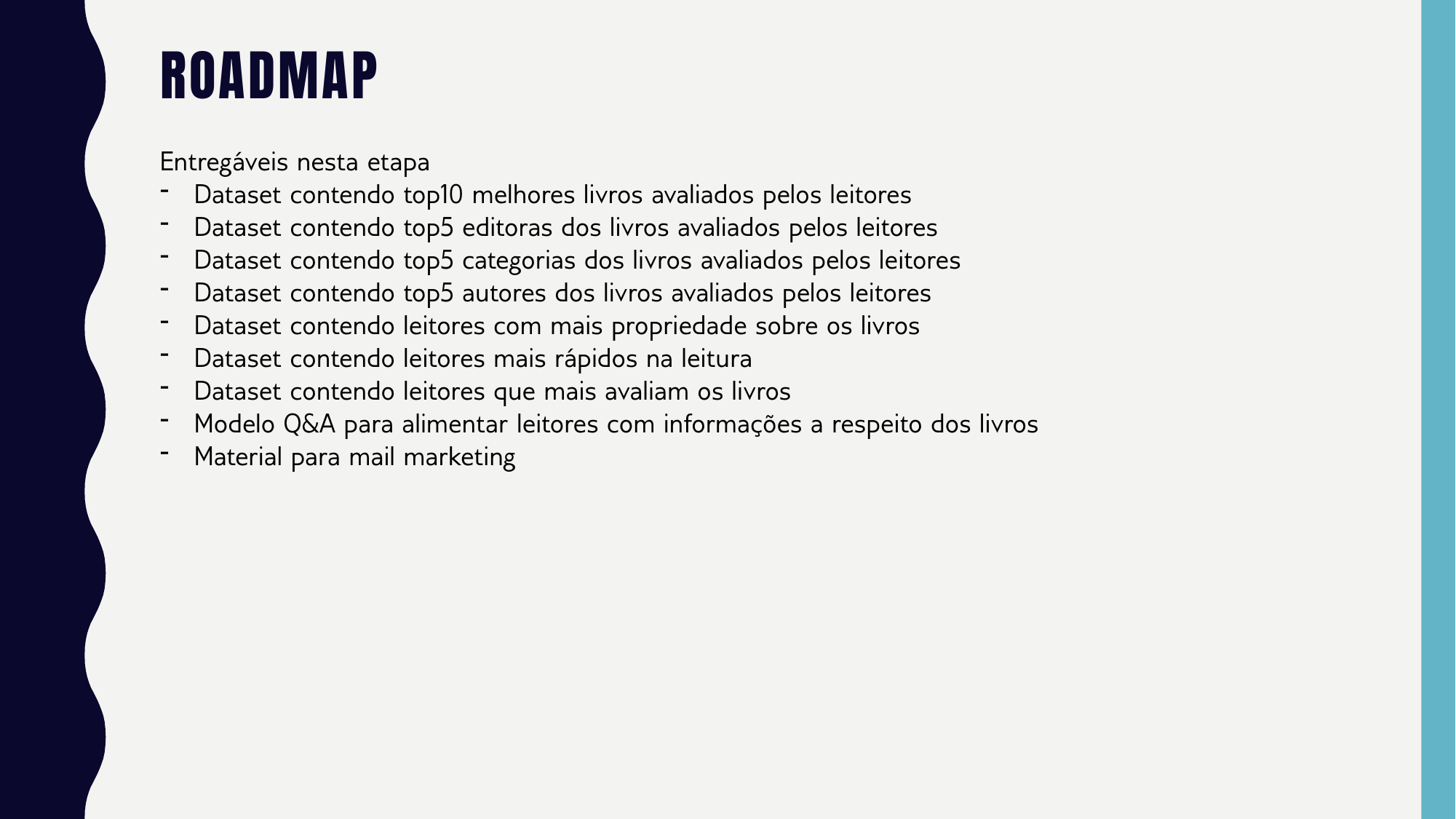

# roadmap
Entregáveis nesta etapa
Dataset contendo top10 melhores livros avaliados pelos leitores
Dataset contendo top5 editoras dos livros avaliados pelos leitores
Dataset contendo top5 categorias dos livros avaliados pelos leitores
Dataset contendo top5 autores dos livros avaliados pelos leitores
Dataset contendo leitores com mais propriedade sobre os livros
Dataset contendo leitores mais rápidos na leitura
Dataset contendo leitores que mais avaliam os livros
Modelo Q&A para alimentar leitores com informações a respeito dos livros
Material para mail marketing